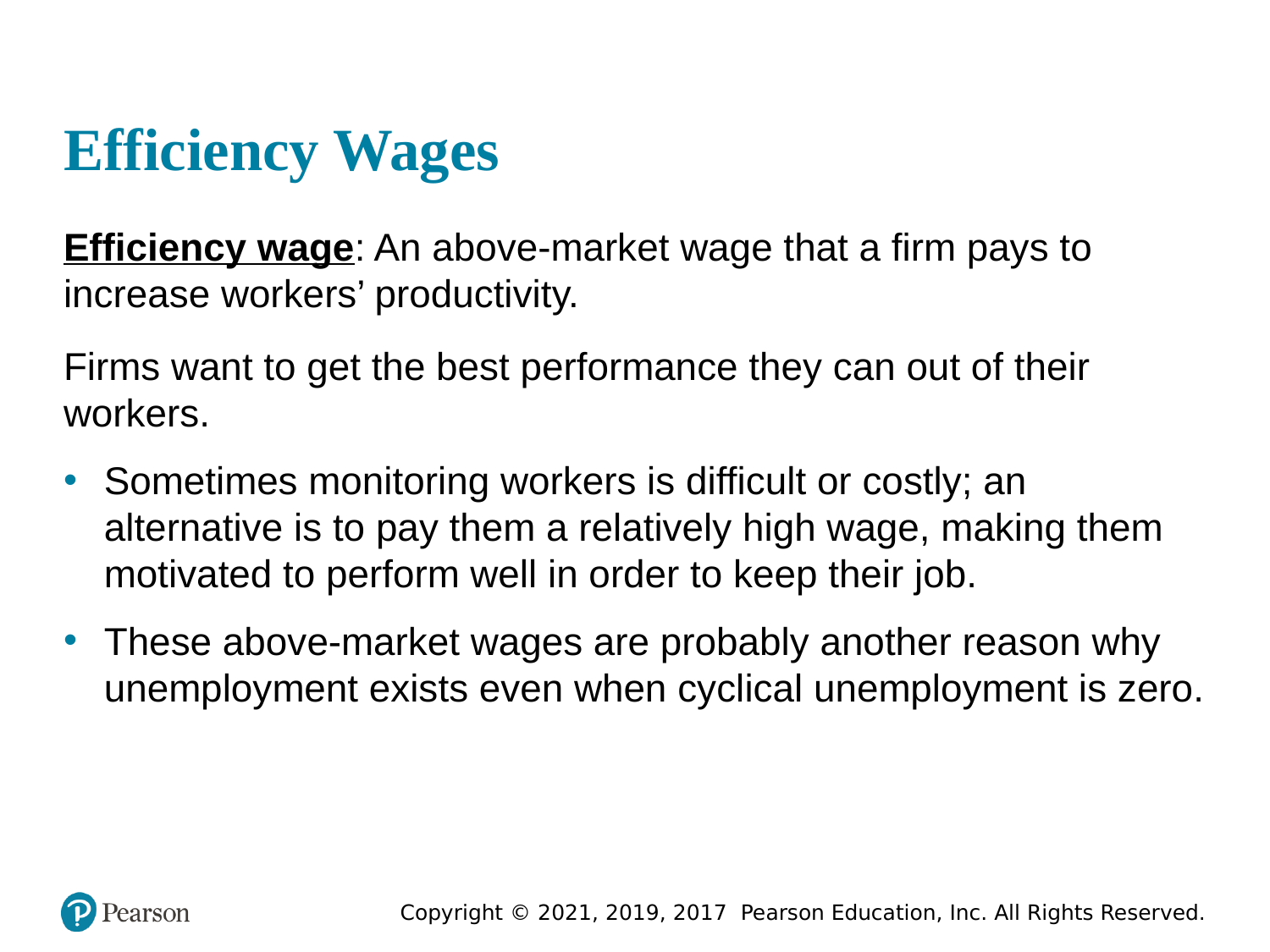

# Efficiency Wages
Efficiency wage: An above-market wage that a firm pays to increase workers’ productivity.
Firms want to get the best performance they can out of their workers.
Sometimes monitoring workers is difficult or costly; an alternative is to pay them a relatively high wage, making them motivated to perform well in order to keep their job.
These above-market wages are probably another reason why unemployment exists even when cyclical unemployment is zero.